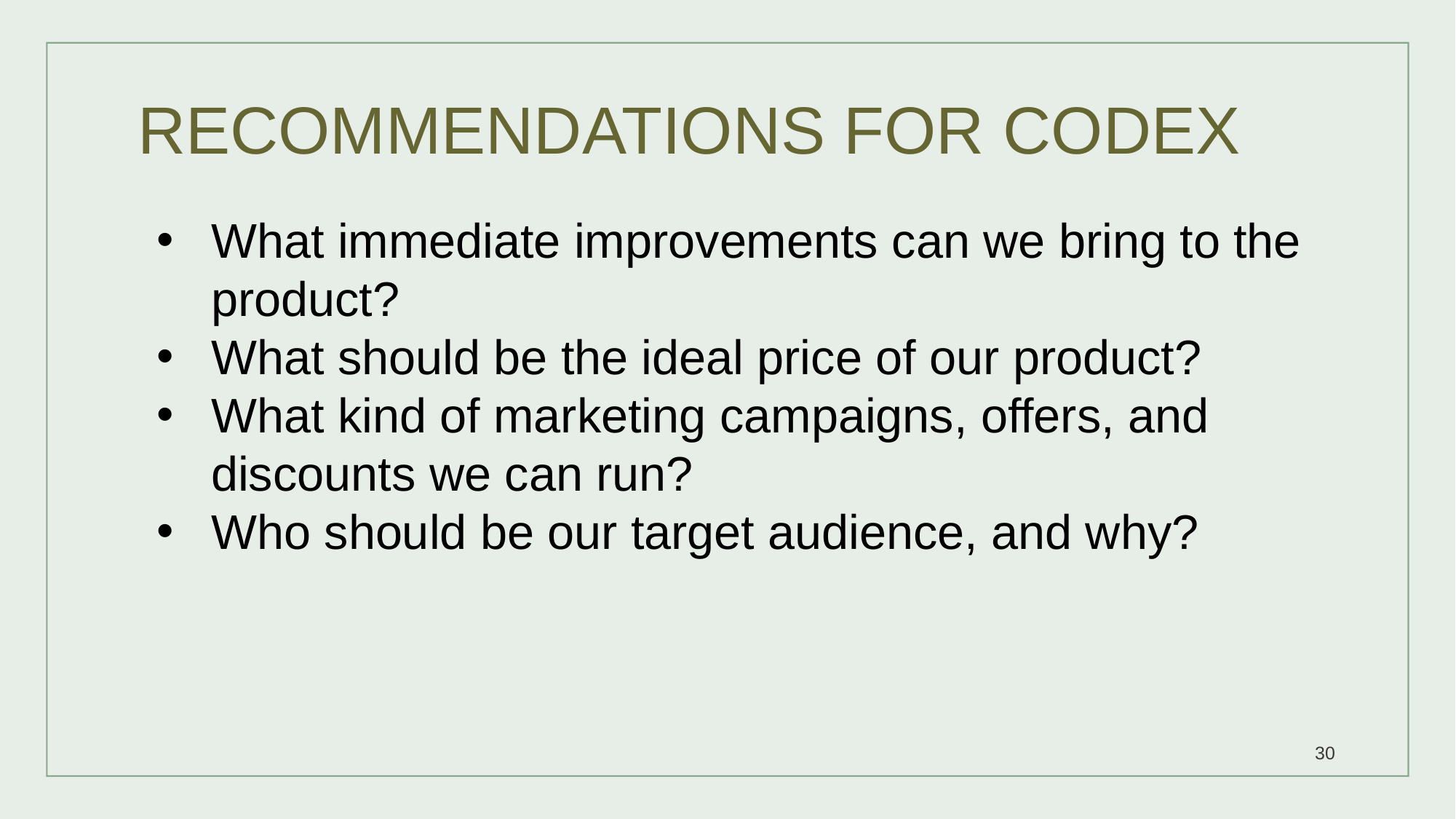

# RECOMMENDATIONS FOR CODEX
What immediate improvements can we bring to the product?
What should be the ideal price of our product?
What kind of marketing campaigns, offers, and discounts we can run?
Who should be our target audience, and why?

30